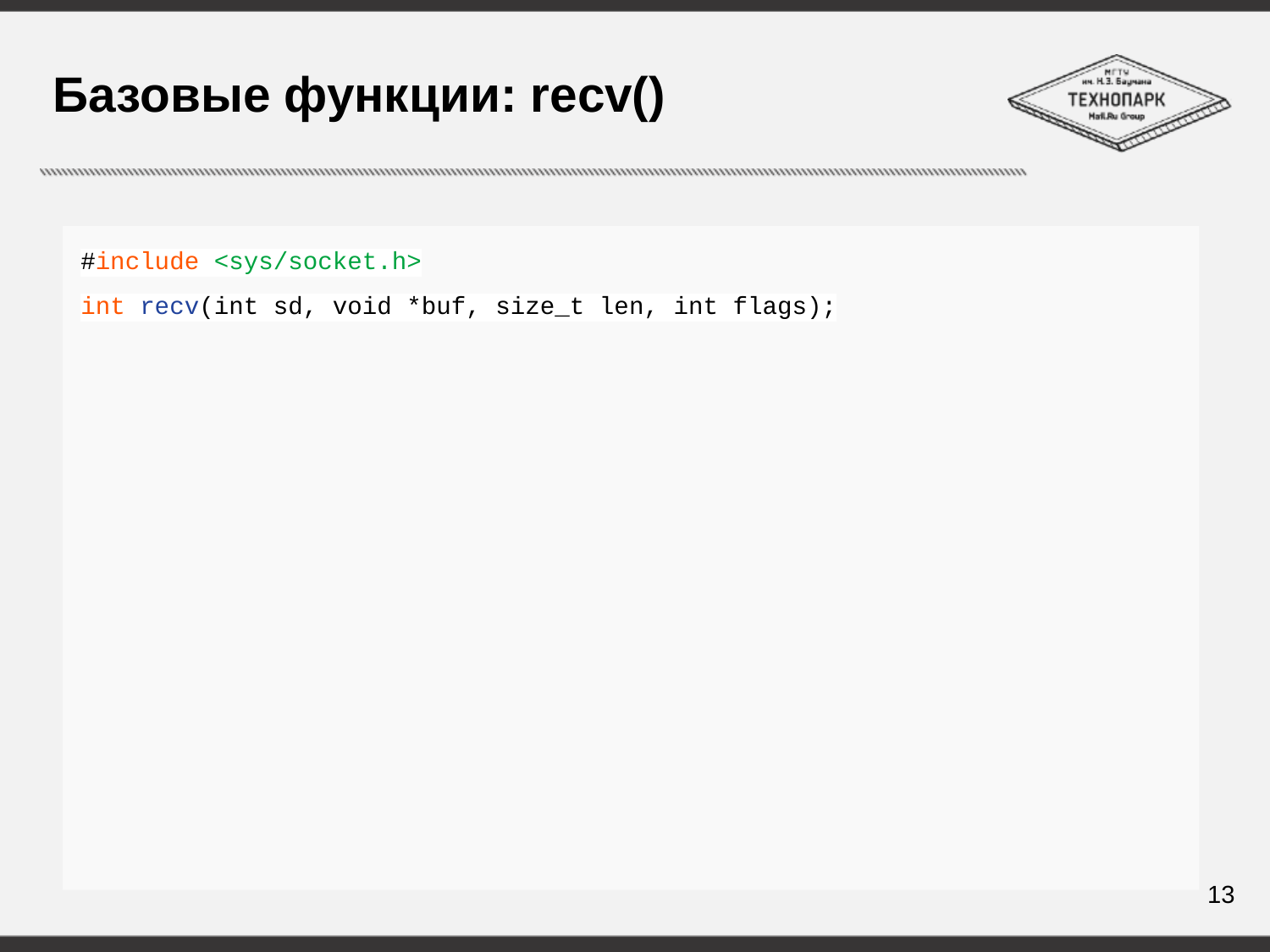

# Базовые функции: recv()
#include <sys/socket.h>
int recv(int sd, void *buf, size_t len, int flags);
13